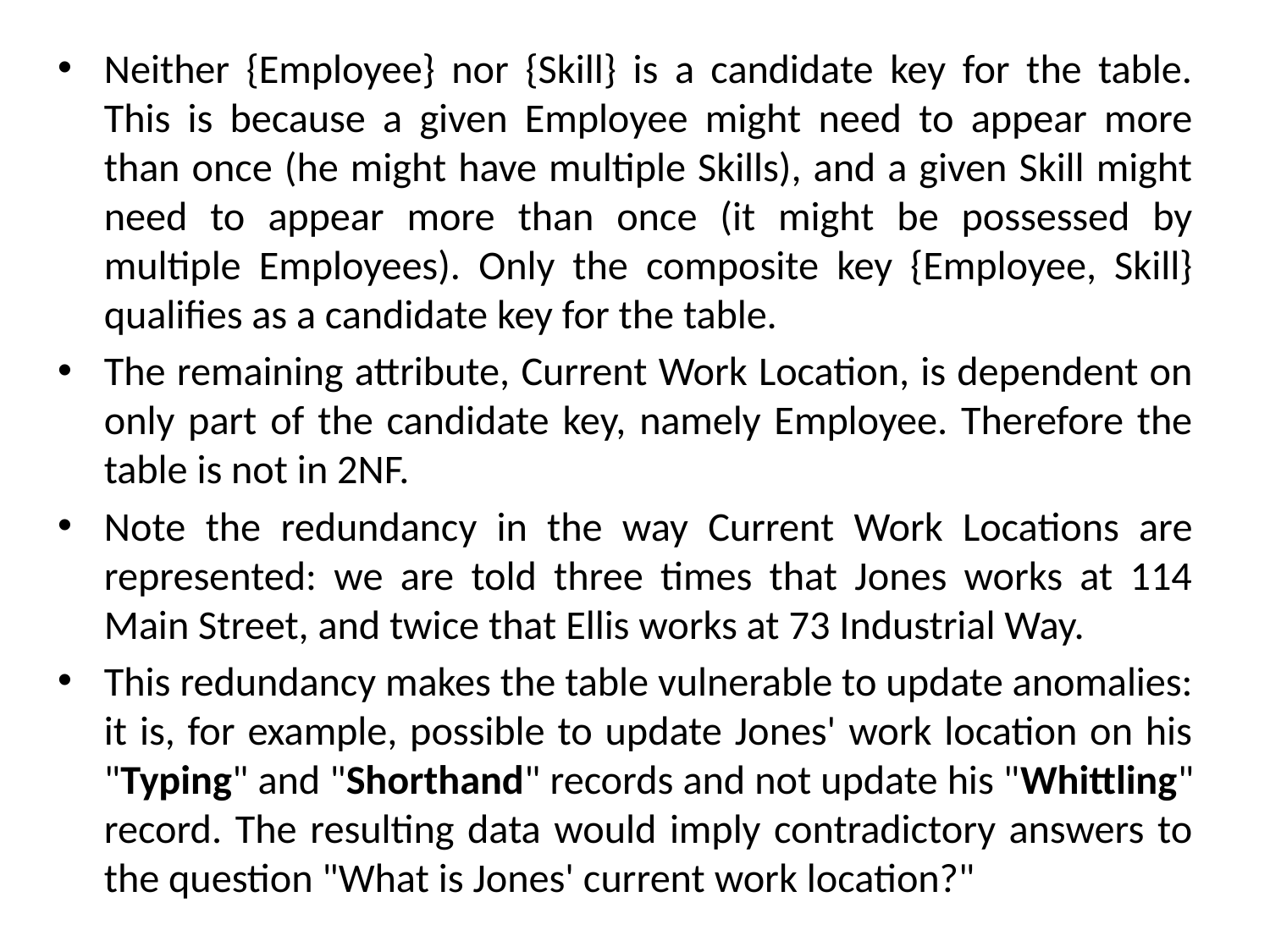

Neither {Employee} nor {Skill} is a candidate key for the table. This is because a given Employee might need to appear more than once (he might have multiple Skills), and a given Skill might need to appear more than once (it might be possessed by multiple Employees). Only the composite key {Employee, Skill} qualifies as a candidate key for the table.
The remaining attribute, Current Work Location, is dependent on only part of the candidate key, namely Employee. Therefore the table is not in 2NF.
Note the redundancy in the way Current Work Locations are represented: we are told three times that Jones works at 114 Main Street, and twice that Ellis works at 73 Industrial Way.
This redundancy makes the table vulnerable to update anomalies: it is, for example, possible to update Jones' work location on his "Typing" and "Shorthand" records and not update his "Whittling" record. The resulting data would imply contradictory answers to the question "What is Jones' current work location?"